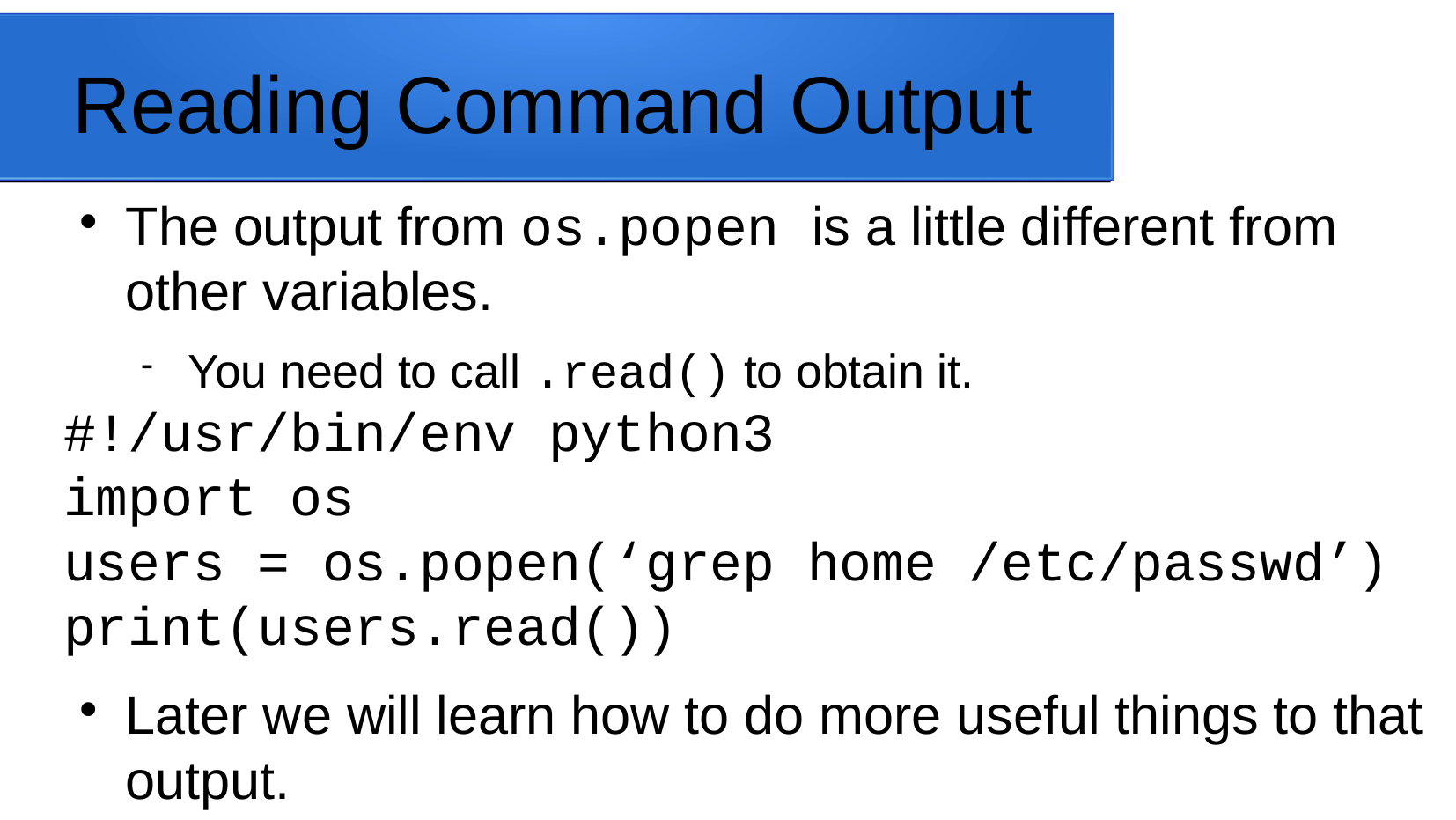

Reading Command Output
The output from os.popen is a little different from other variables.
You need to call .read() to obtain it.
#!/usr/bin/env python3
import os
users = os.popen(‘grep home /etc/passwd’)
print(users.read())
Later we will learn how to do more useful things to that output.